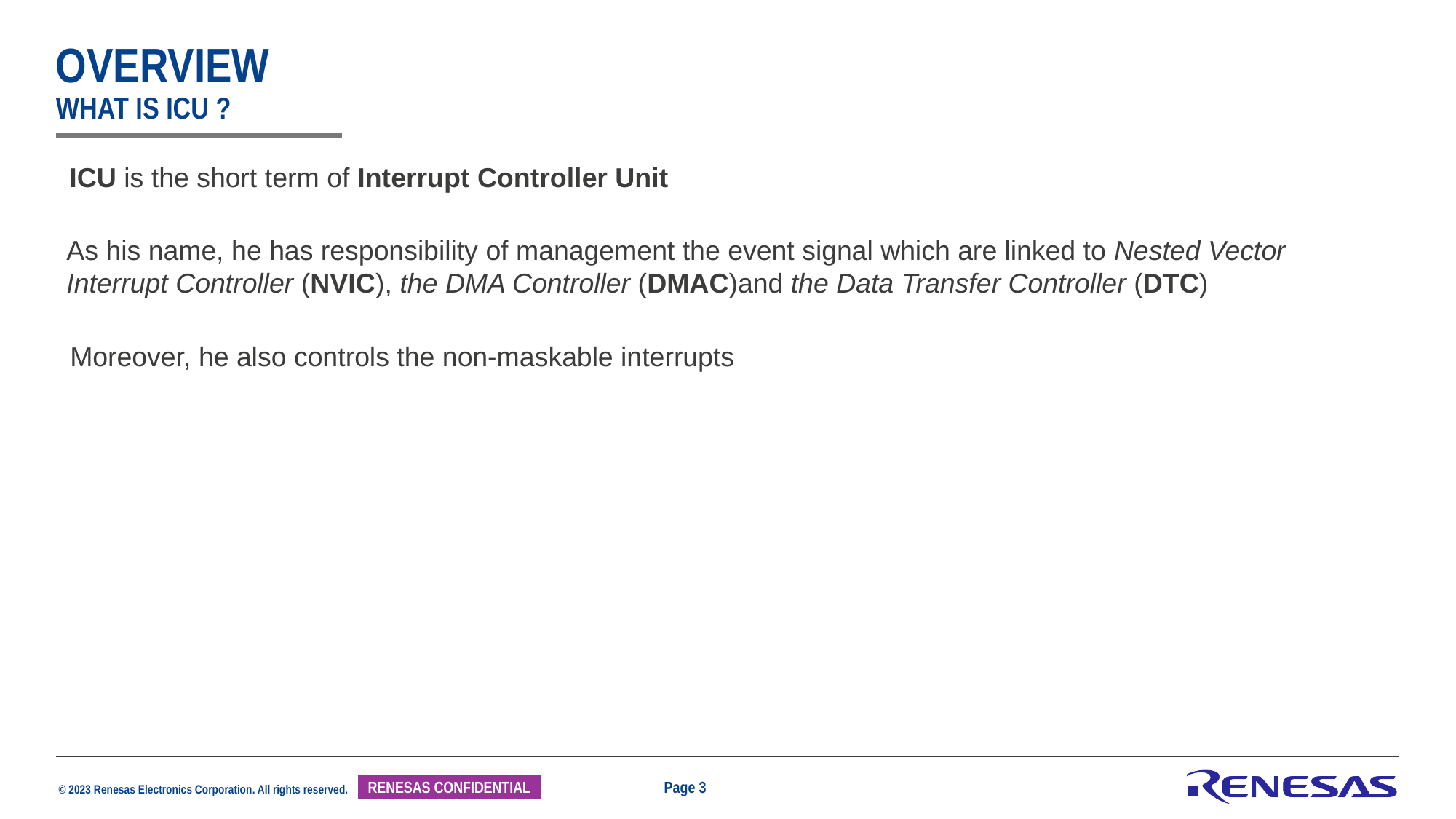

# overview what is ICU ?
ICU is the short term of Interrupt Controller Unit
As his name, he has responsibility of management the event signal which are linked to Nested Vector Interrupt Controller (NVIC), the DMA Controller (DMAC)and the Data Transfer Controller (DTC)
Moreover, he also controls the non-maskable interrupts